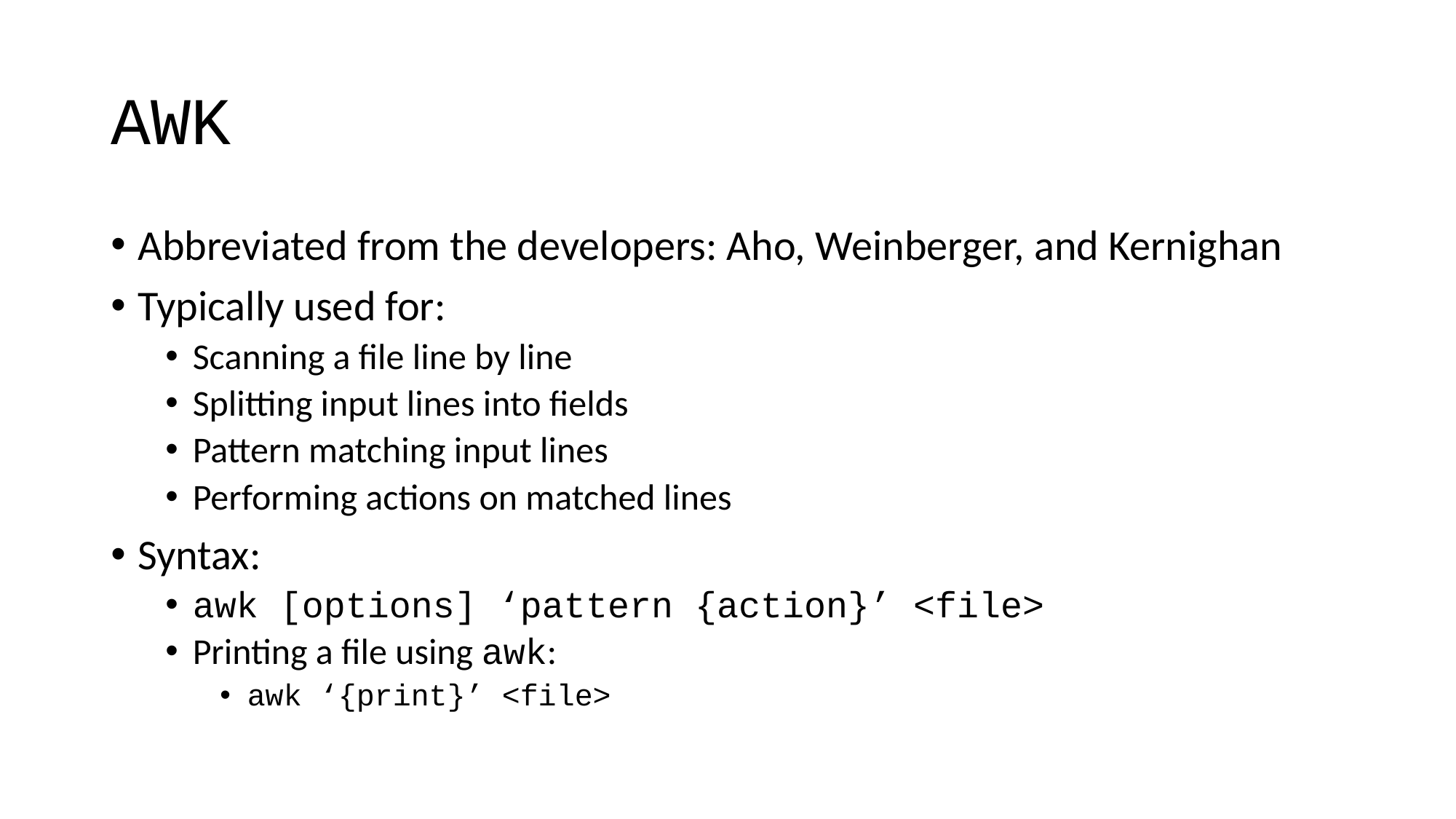

AWK
Abbreviated from the developers: Aho, Weinberger, and Kernighan
Typically used for:
Scanning a file line by line
Splitting input lines into fields
Pattern matching input lines
Performing actions on matched lines
Syntax:
awk [options] ‘pattern {action}’ <file>
Printing a file using awk:
awk ‘{print}’ <file>